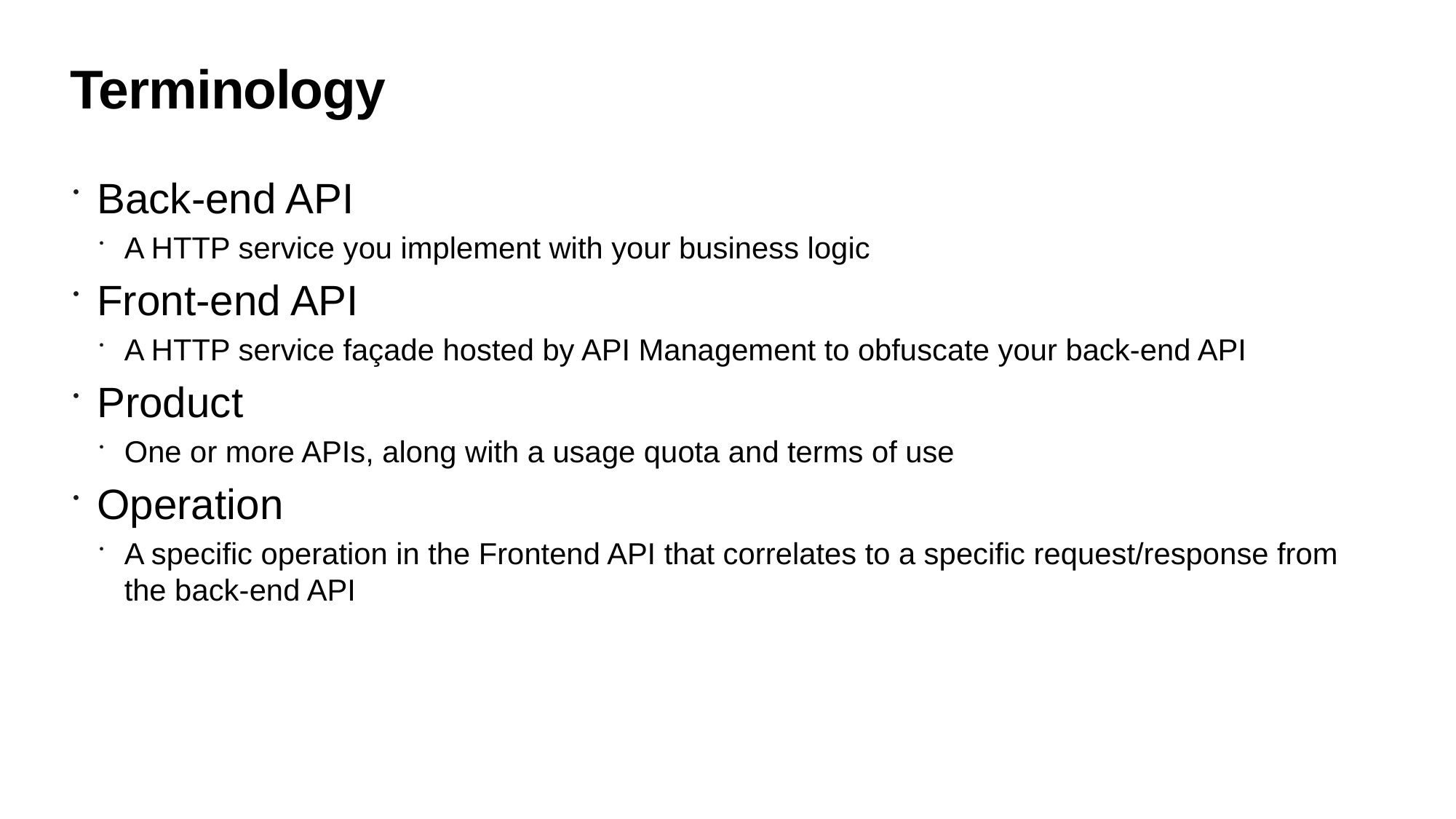

# Terminology
Back-end API
A HTTP service you implement with your business logic
Front-end API
A HTTP service façade hosted by API Management to obfuscate your back-end API
Product
One or more APIs, along with a usage quota and terms of use
Operation
A specific operation in the Frontend API that correlates to a specific request/response from the back-end API